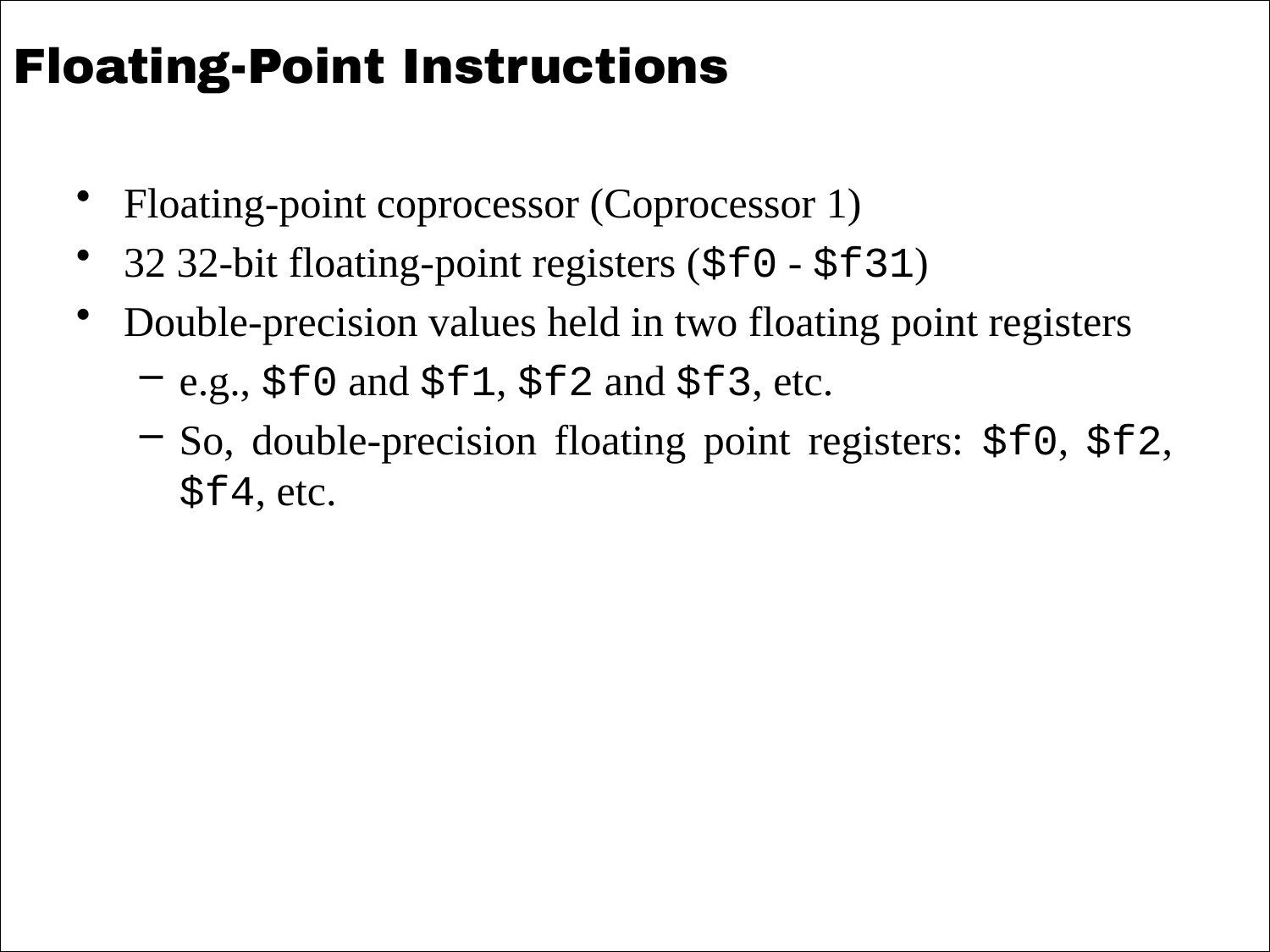

# Floating-Point Instructions
Floating-point coprocessor (Coprocessor 1)
32 32-bit floating-point registers ($f0 - $f31)
Double-precision values held in two floating point registers
e.g., $f0 and $f1, $f2 and $f3, etc.
So, double-precision floating point registers: $f0, $f2, $f4, etc.